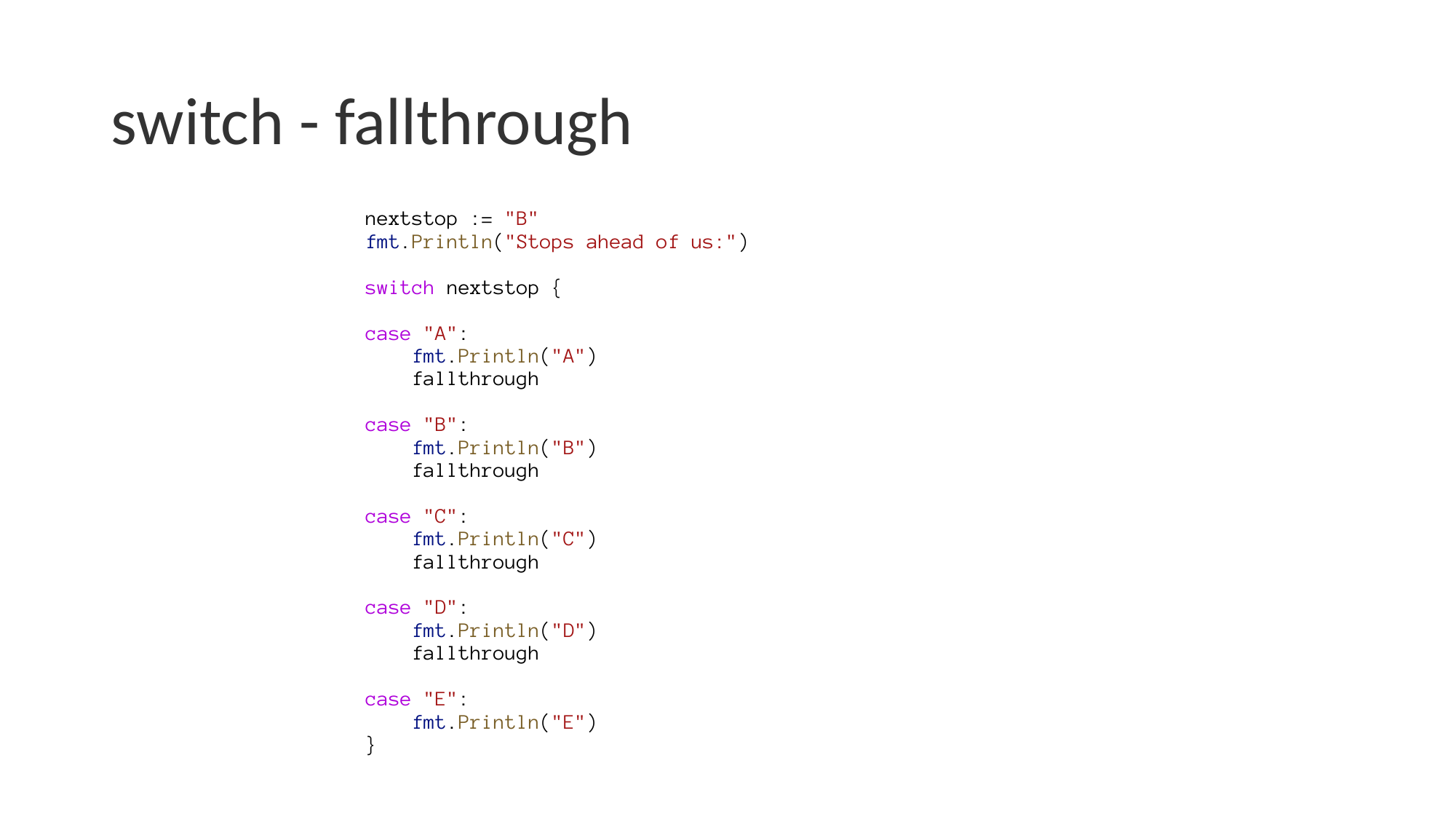

# switch - fallthrough
    nextstop := "B"
    fmt.Println("Stops ahead of us:")

    switch nextstop {

    case "A":
        fmt.Println("A")
        fallthrough

    case "B":
        fmt.Println("B")
        fallthrough

    case "C":
        fmt.Println("C")
        fallthrough

    case "D":
        fmt.Println("D")
        fallthrough

    case "E":
        fmt.Println("E")
    }